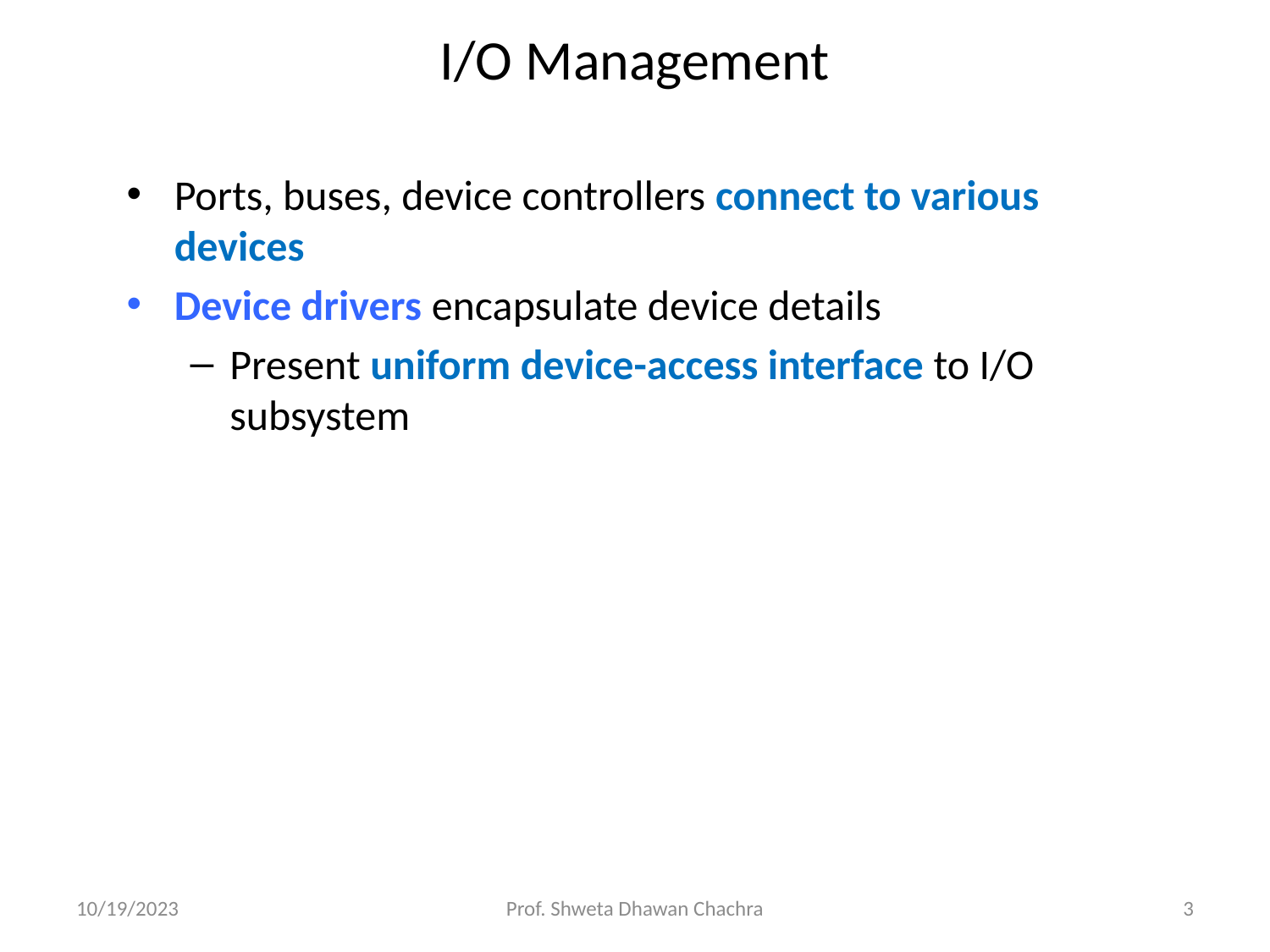

# I/O Management
Ports, buses, device controllers connect to various devices
Device drivers encapsulate device details
Present uniform device-access interface to I/O subsystem

10/19/2023
Prof. Shweta Dhawan Chachra
3